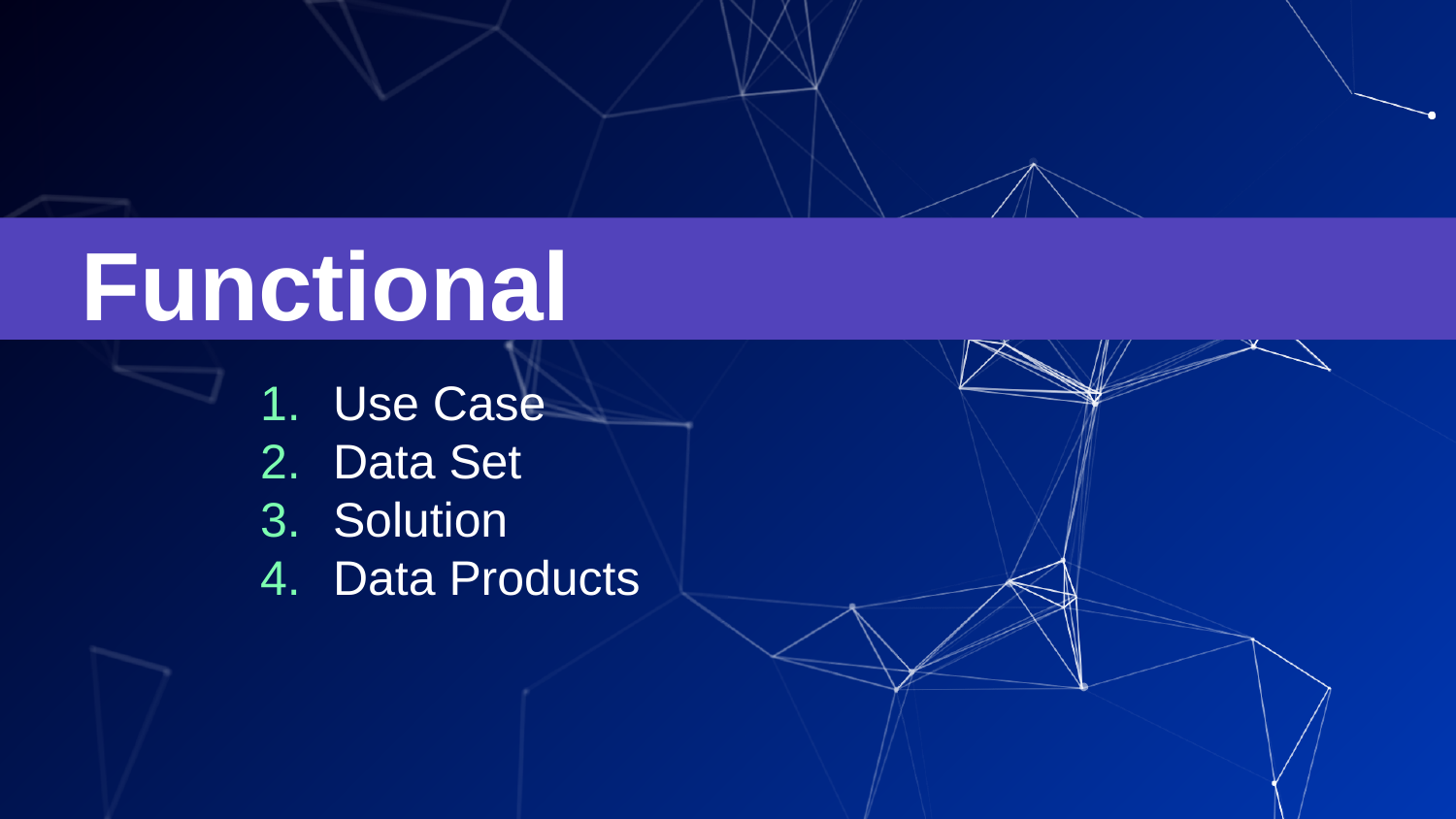

# Functional
Use Case
Data Set
Solution
Data Products